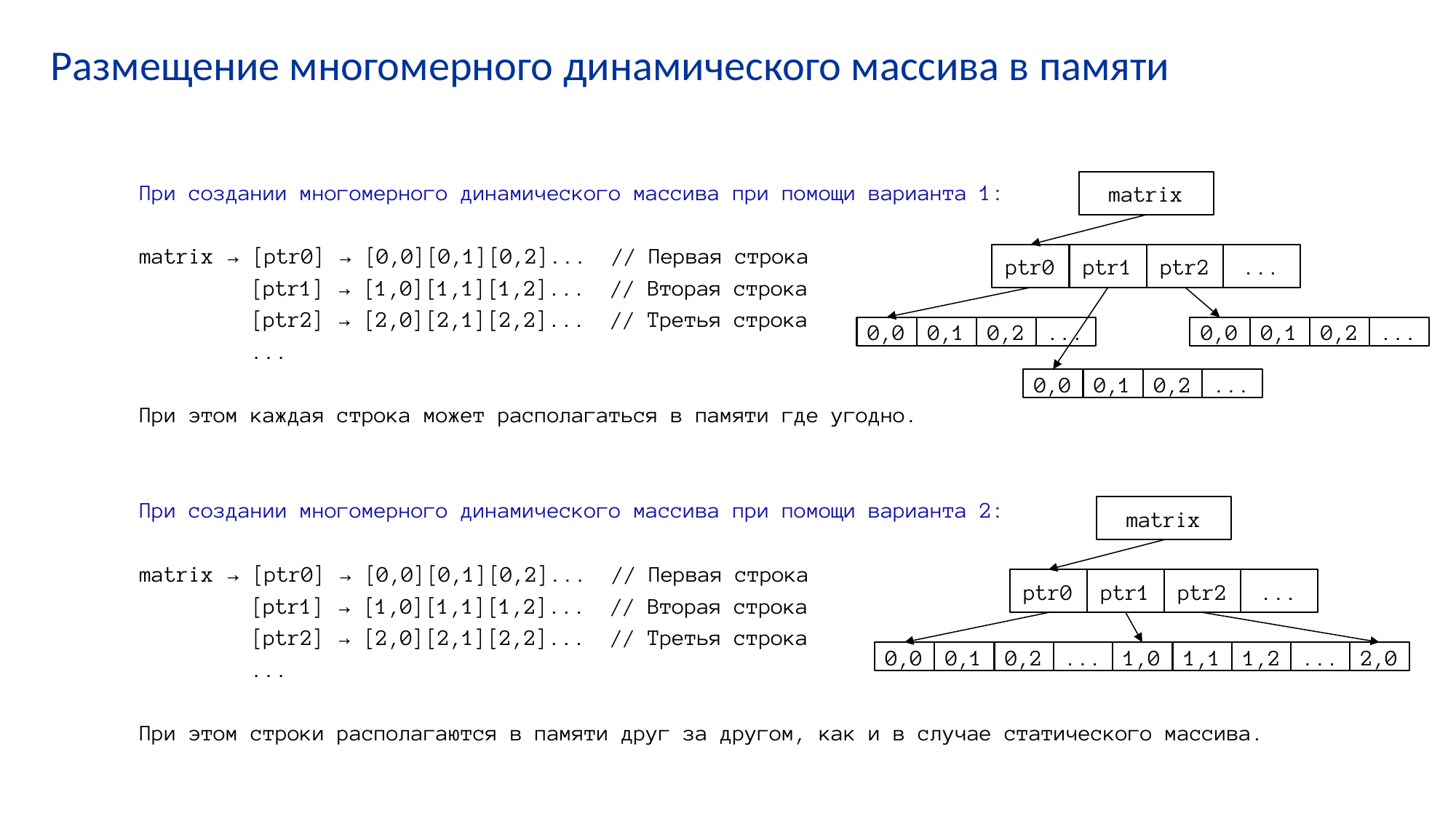

# Размещение многомерного динамического массива в памяти
matrix
При создании многомерного динамического массива при помощи варианта 1:

matrix → [ptr0] → [0,0][0,1][0,2]...  // Первая строка
         [ptr1] → [1,0][1,1][1,2]...  // Вторая строка
         [ptr2] → [2,0][2,1][2,2]...  // Третья строка
         ...

При этом каждая строка может располагаться в памяти где угодно.

При создании многомерного динамического массива при помощи варианта 2:

matrix → [ptr0] → [0,0][0,1][0,2]...  // Первая строка
         [ptr1] → [1,0][1,1][1,2]...  // Вторая строка
         [ptr2] → [2,0][2,1][2,2]...  // Третья строка
         ...

При этом строки располагаются в памяти друг за другом, как и в случае статического массива.
ptr0
ptr1
ptr2
...
0,0
0,1
0,2
...
0,0
0,1
0,2
...
0,0
0,1
0,2
...
matrix
ptr0
ptr1
ptr2
...
...
2,0
1,0
1,1
1,2
0,0
0,1
0,2
...